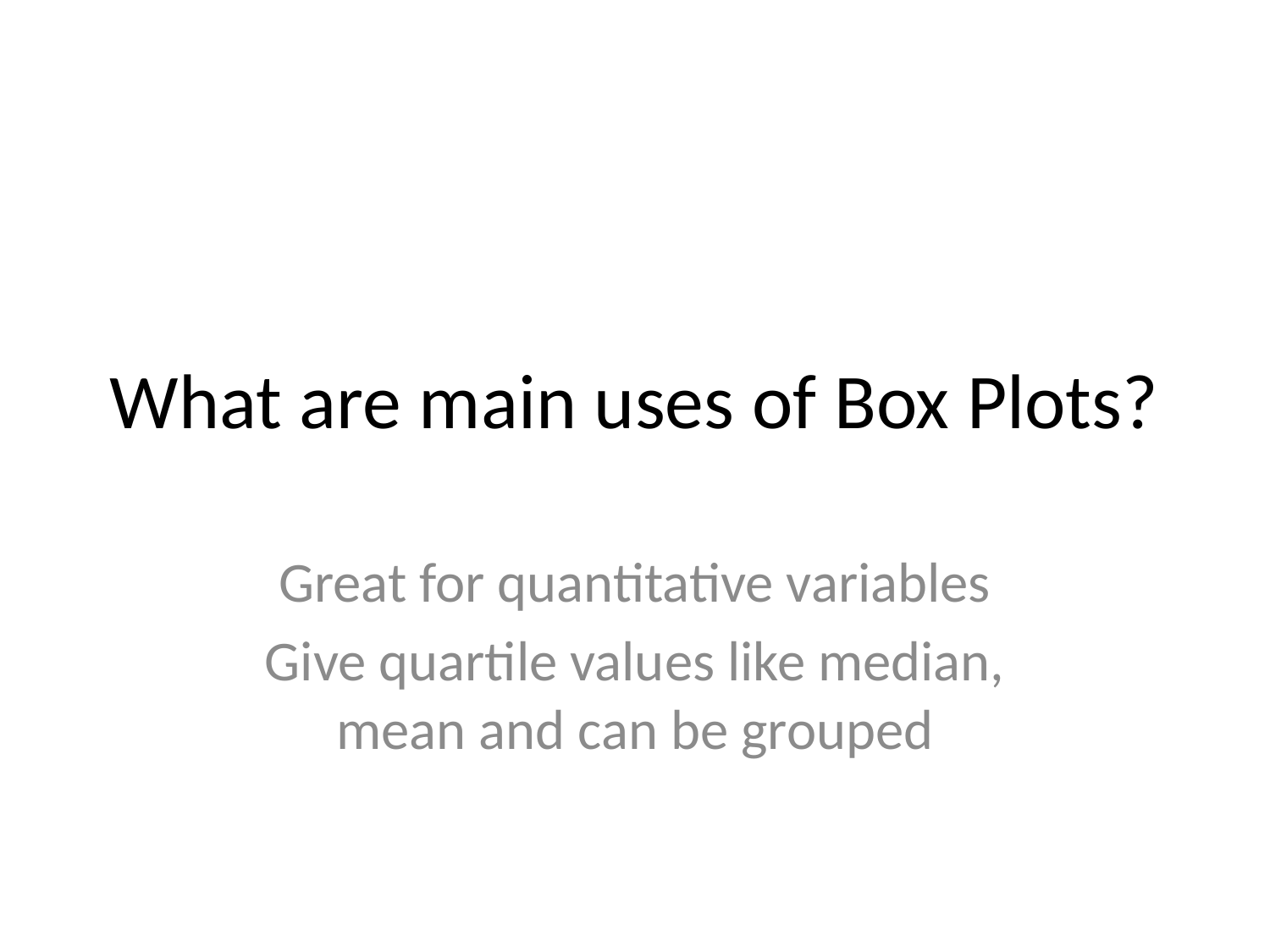

# What are main uses of Box Plots?
Great for quantitative variables
Give quartile values like median, mean and can be grouped